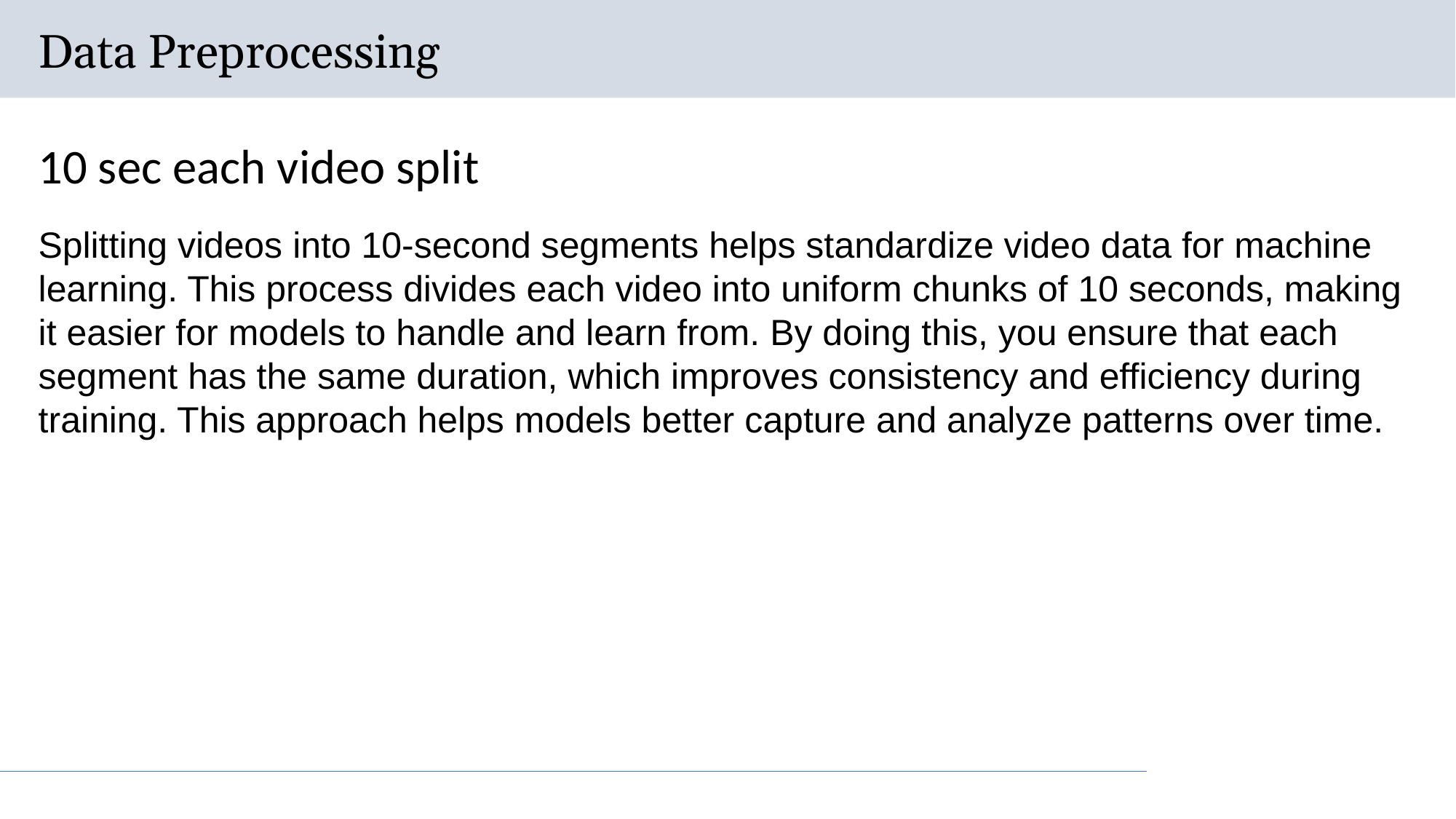

# Data Preprocessing
10 sec each video split

Splitting videos into 10-second segments helps standardize video data for machine learning. This process divides each video into uniform chunks of 10 seconds, making it easier for models to handle and learn from. By doing this, you ensure that each segment has the same duration, which improves consistency and efficiency during training. This approach helps models better capture and analyze patterns over time.